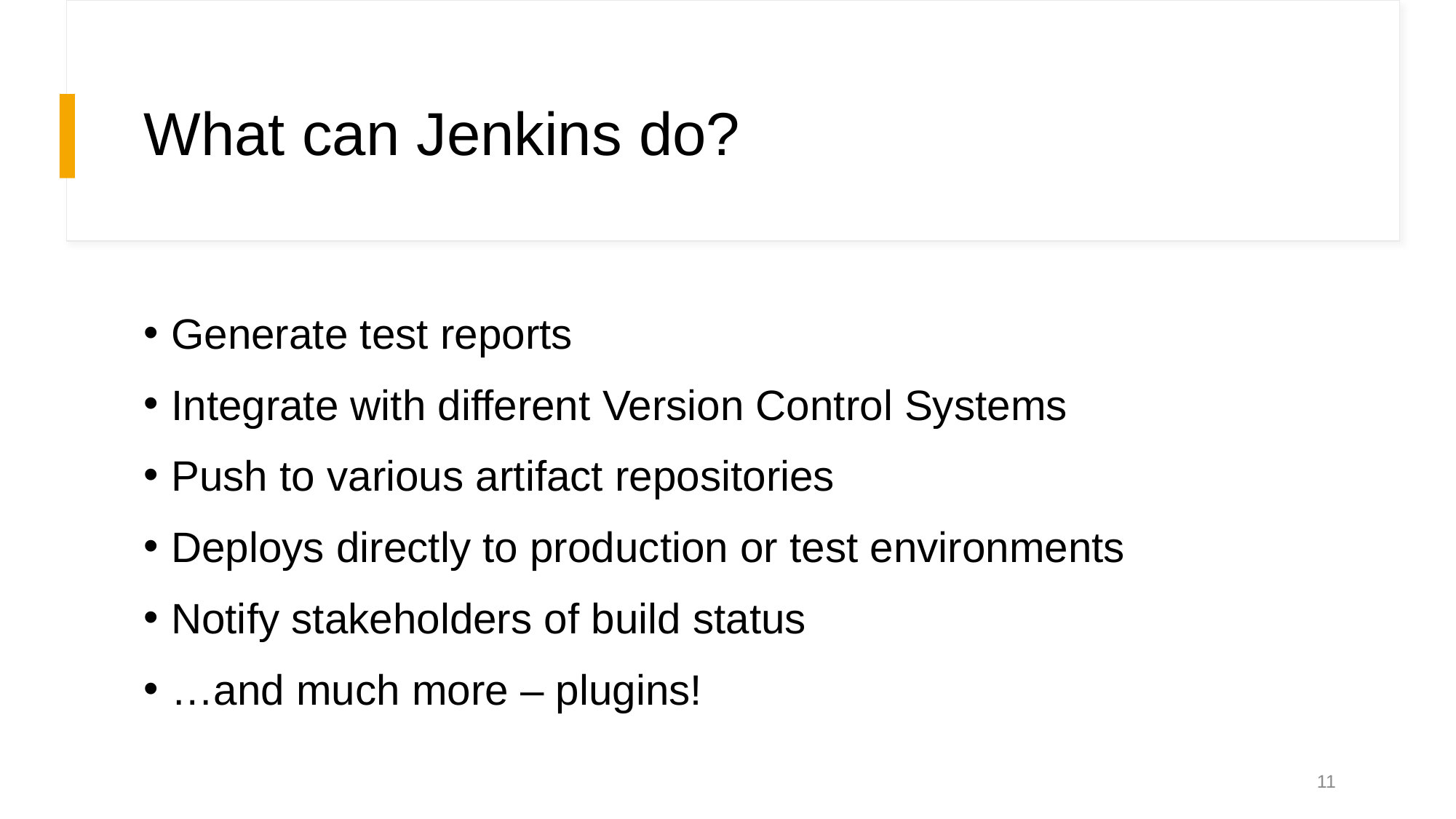

# What can Jenkins do?
Generate test reports
Integrate with different Version Control Systems
Push to various artifact repositories
Deploys directly to production or test environments
Notify stakeholders of build status
…and much more – plugins!
11